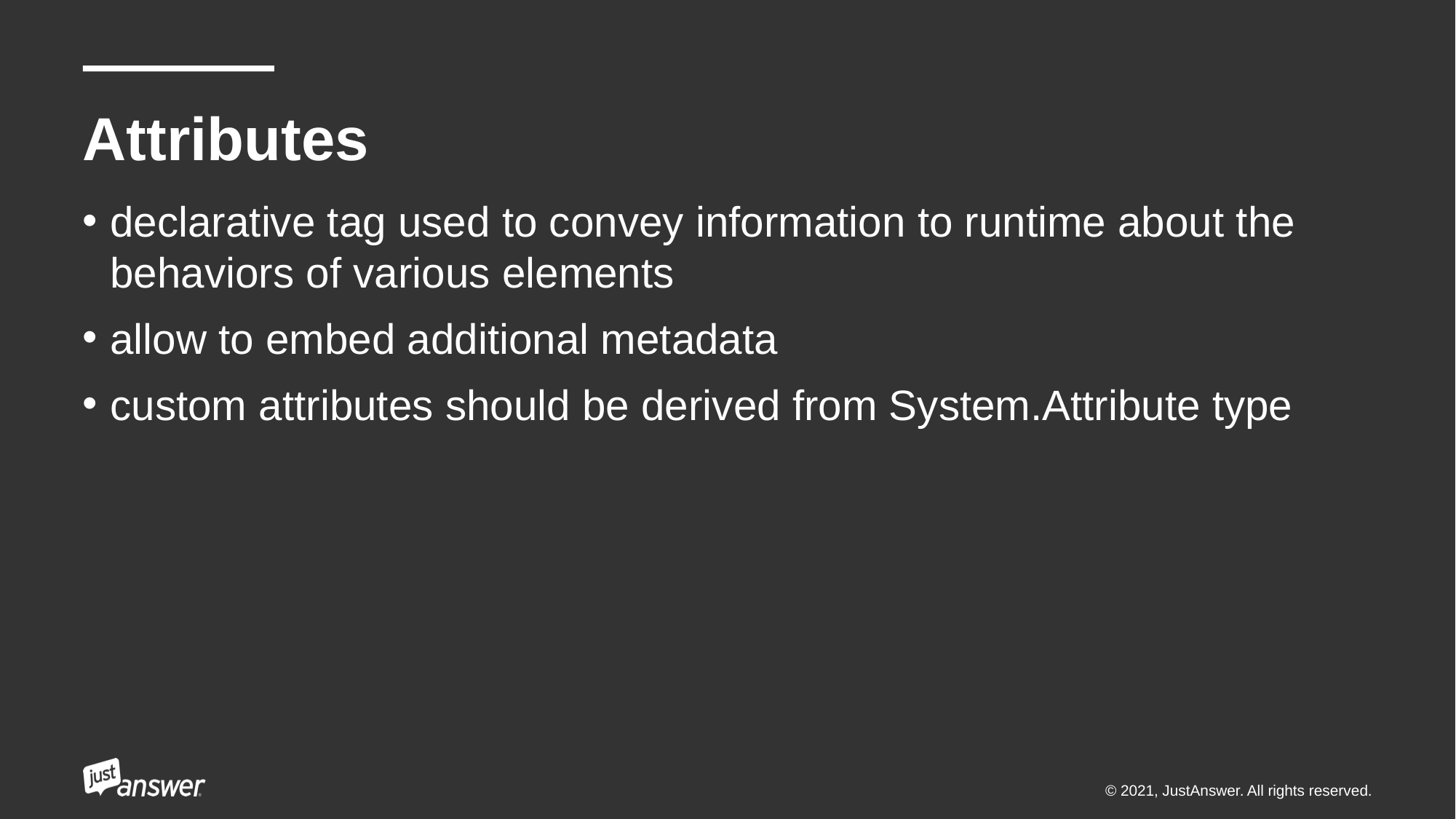

# Attributes
declarative tag used to convey information to runtime about the behaviors of various elements
allow to embed additional metadata
custom attributes should be derived from System.Attribute type